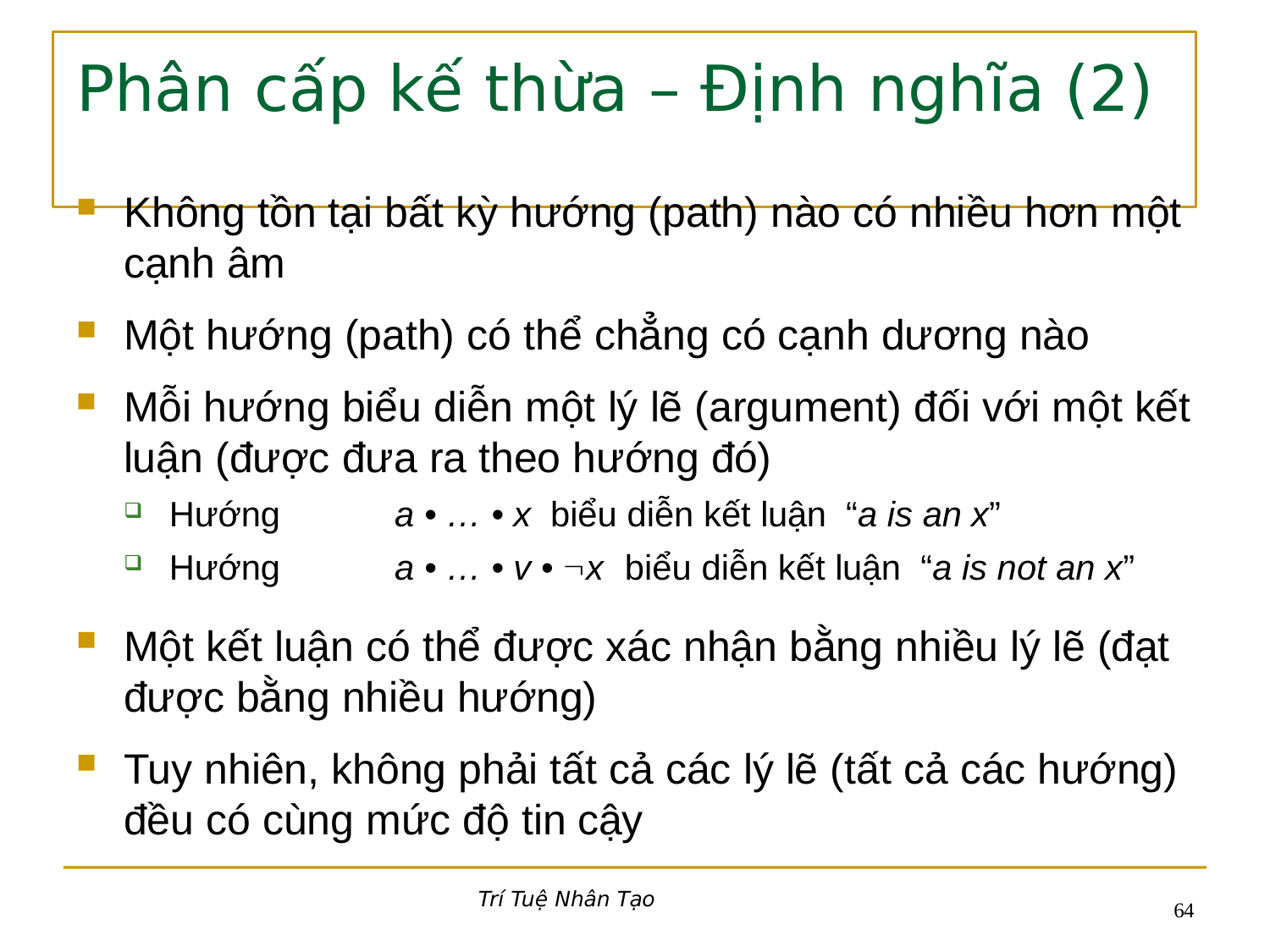

# Phân cấp kế thừa – Định nghĩa (2)
Không tồn tại bất kỳ hướng (path) nào có nhiều hơn một cạnh âm
Một hướng (path) có thể chẳng có cạnh dương nào
Mỗi hướng biểu diễn một lý lẽ (argument) đối với một kết luận (được đưa ra theo hướng đó)
Hướng	a • … • x	biểu diễn kết luận	“a is an x”
Hướng	a • … • v • ¬x	biểu diễn kết luận	“a is not an x”
Một kết luận có thể được xác nhận bằng nhiều lý lẽ (đạt
được bằng nhiều hướng)
Tuy nhiên, không phải tất cả các lý lẽ (tất cả các hướng)
đều có cùng mức độ tin cậy

Trí Tuệ Nhân Tạo
64